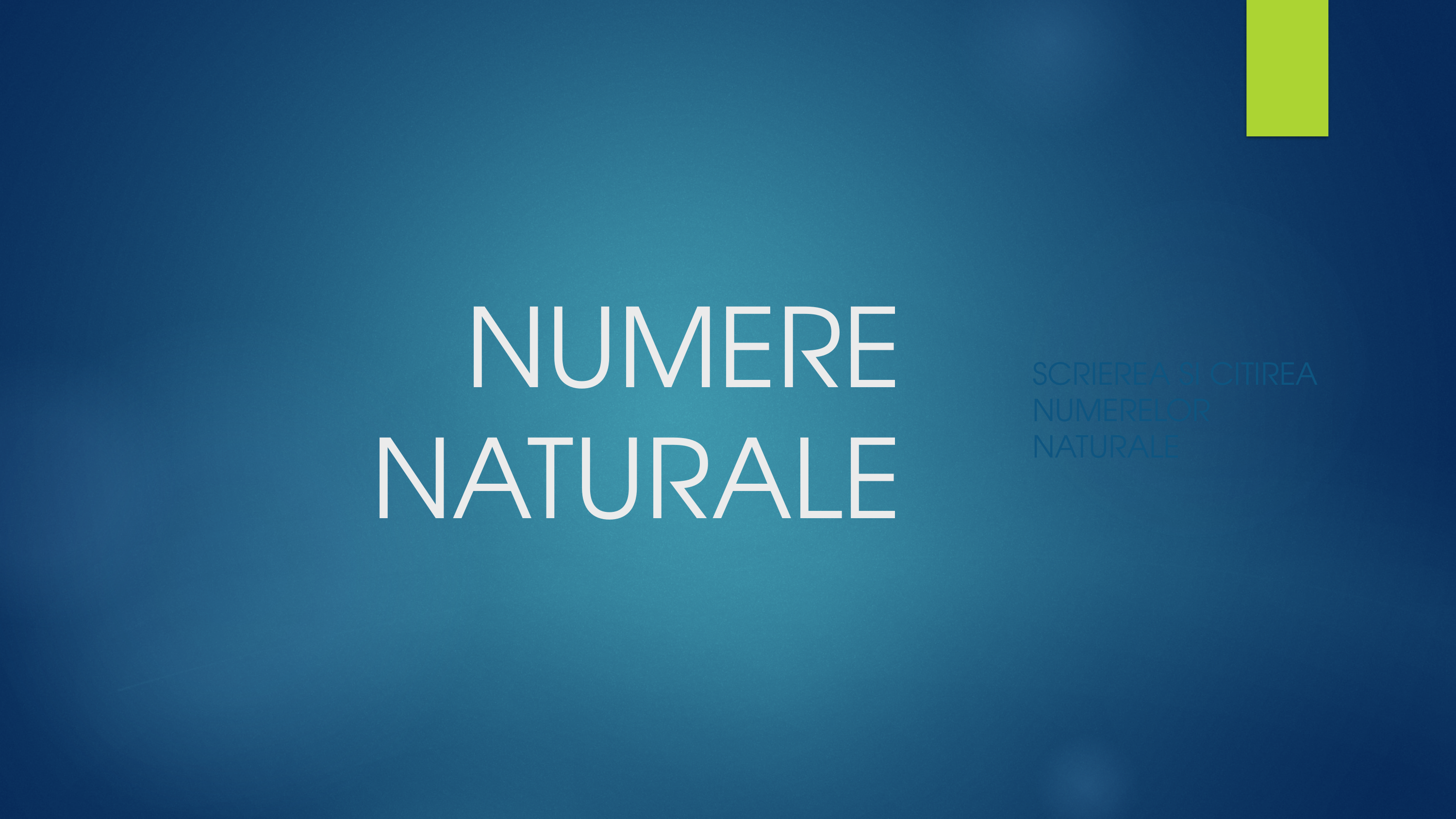

# NUMERE NATURALE
SCRIEREA SI CITIREA NUMERELOR NATURALE